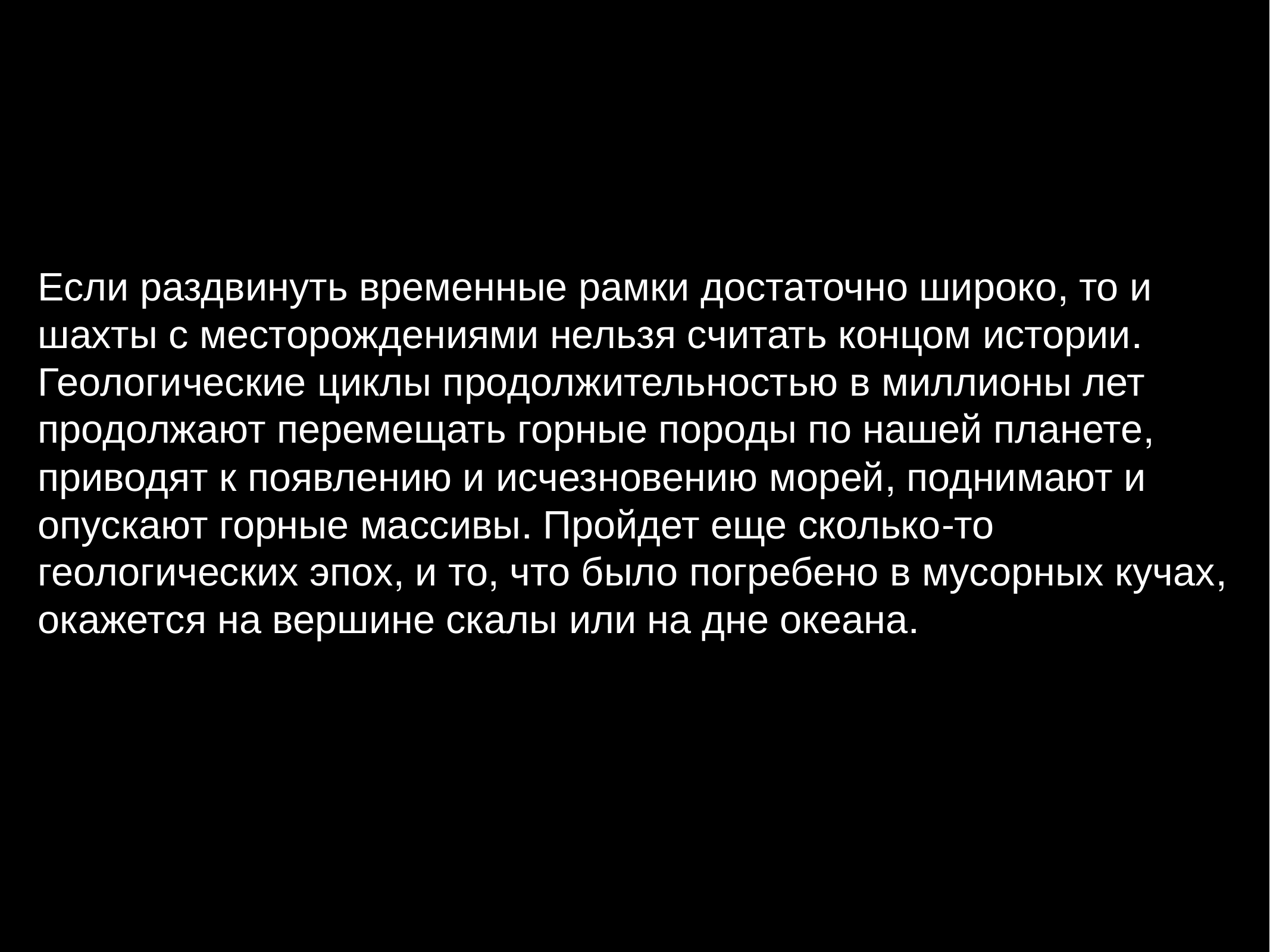

24
Если раздвинуть временные рамки достаточно широко, то и шахты с месторождениями нельзя считать концом истории. Геологические циклы продолжительностью в миллионы лет продолжают перемещать горные породы по нашей планете, приводят к появлению и исчезновению морей, поднимают и опускают горные массивы. Пройдет еще сколько-то геологических эпох, и то, что было погребено в мусорных кучах, окажется на вершине скалы или на дне океана.